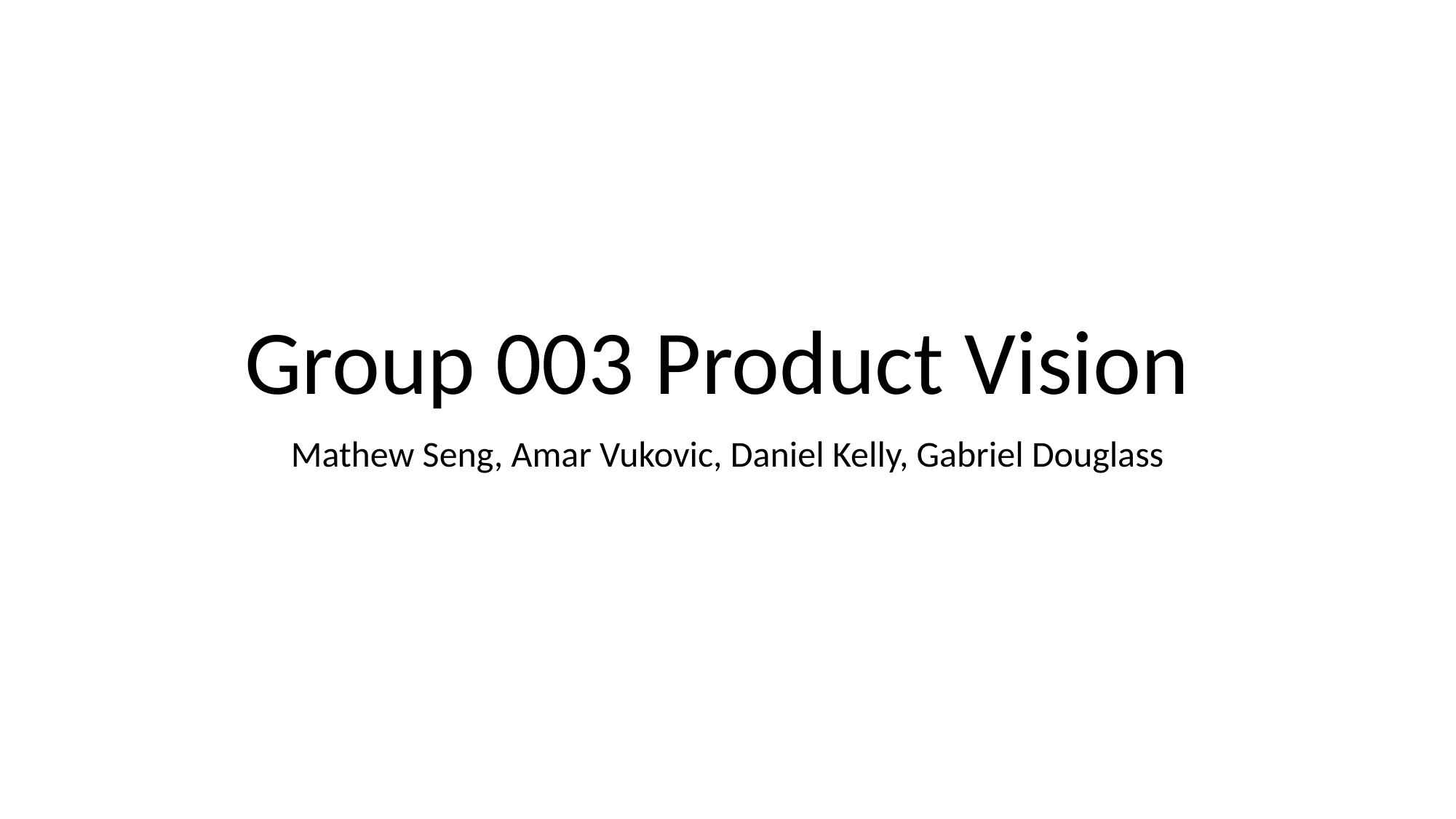

# Group 003 Product Vision
Mathew Seng, Amar Vukovic, Daniel Kelly, Gabriel Douglass